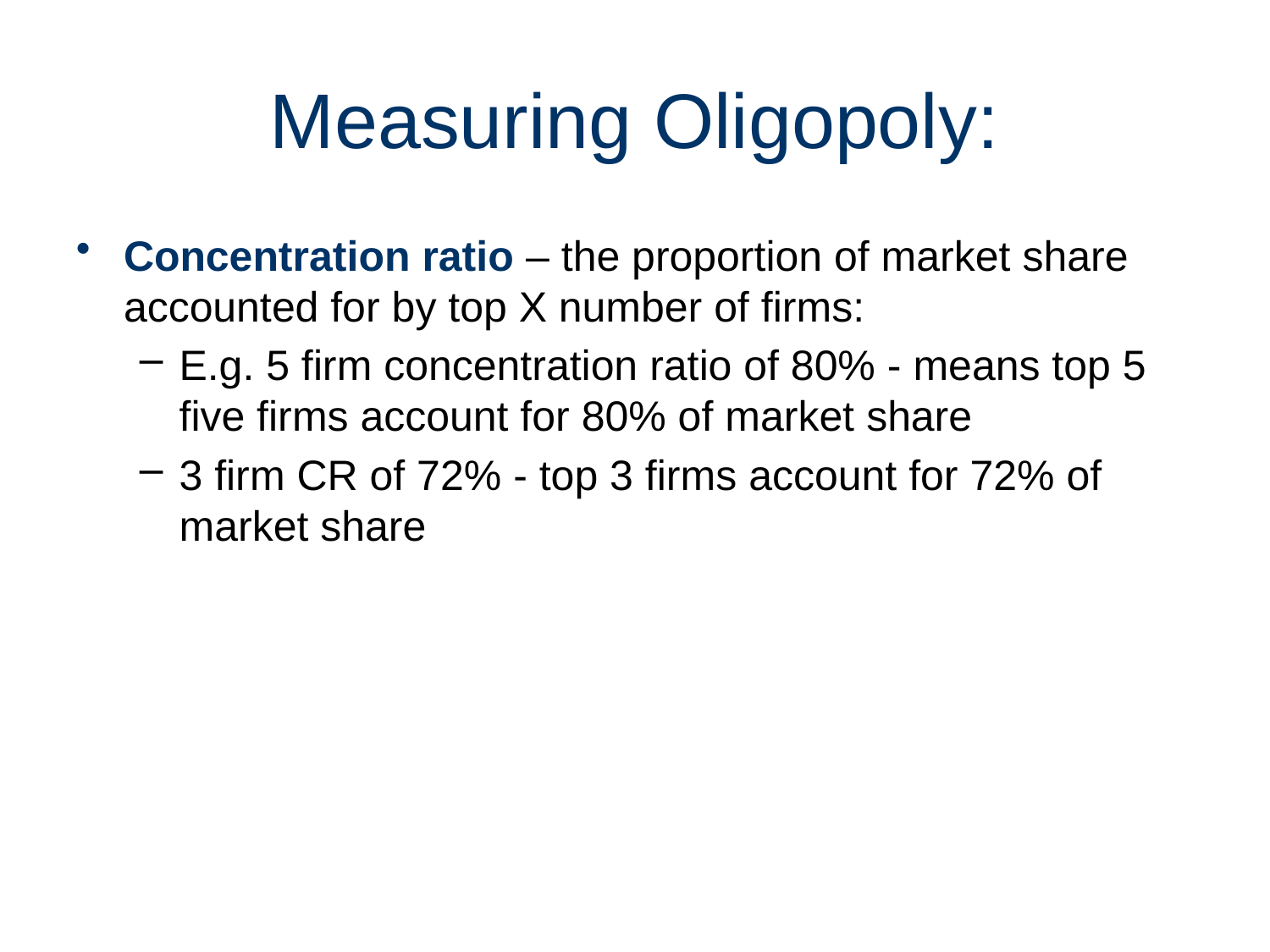

# Measuring Oligopoly:
Concentration ratio – the proportion of market share accounted for by top X number of firms:
E.g. 5 firm concentration ratio of 80% - means top 5 five firms account for 80% of market share
3 firm CR of 72% - top 3 firms account for 72% of market share